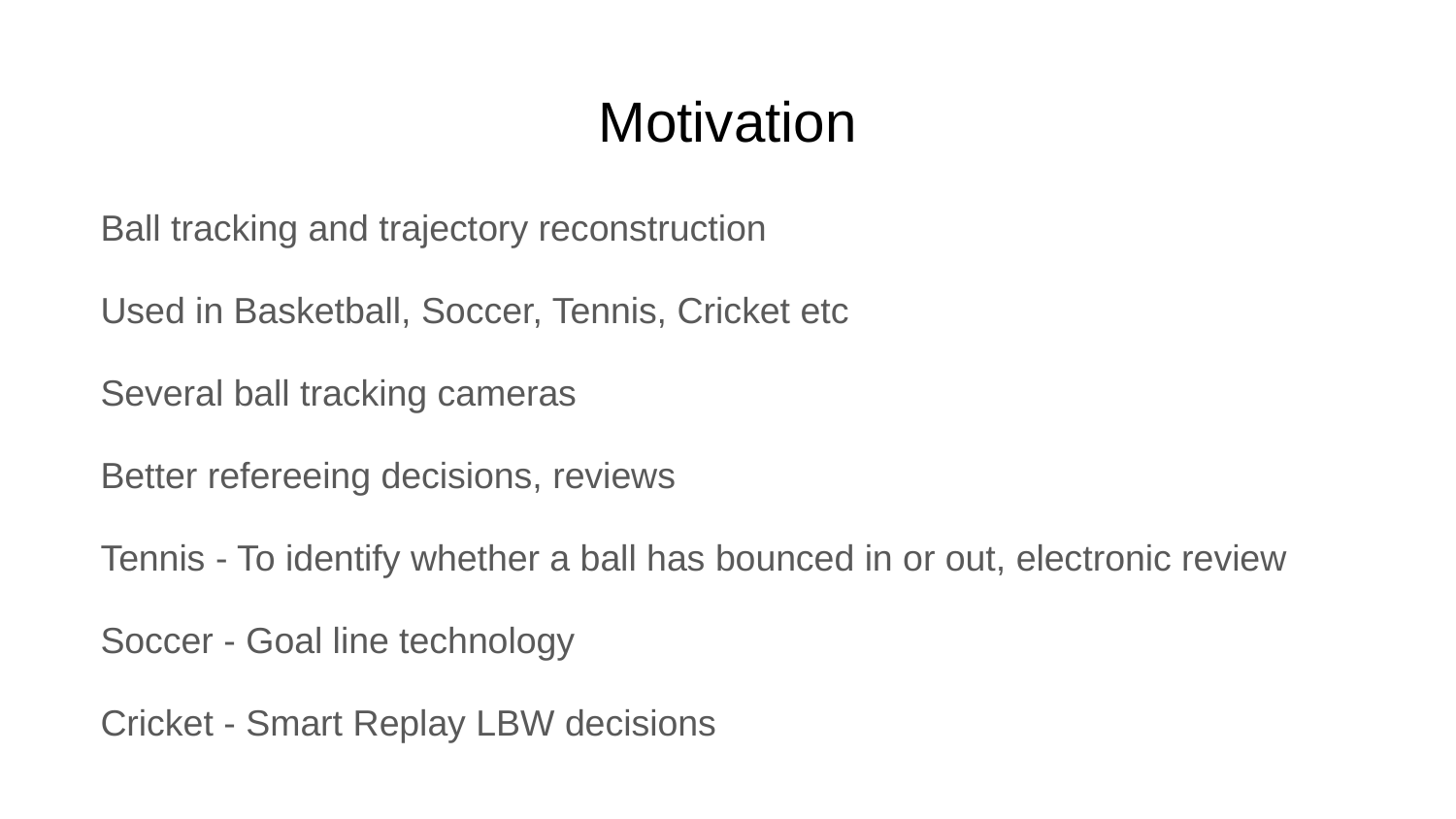

# Motivation
Ball tracking and trajectory reconstruction
Used in Basketball, Soccer, Tennis, Cricket etc
Several ball tracking cameras
Better refereeing decisions, reviews
Tennis - To identify whether a ball has bounced in or out, electronic review
Soccer - Goal line technology
Cricket - Smart Replay LBW decisions